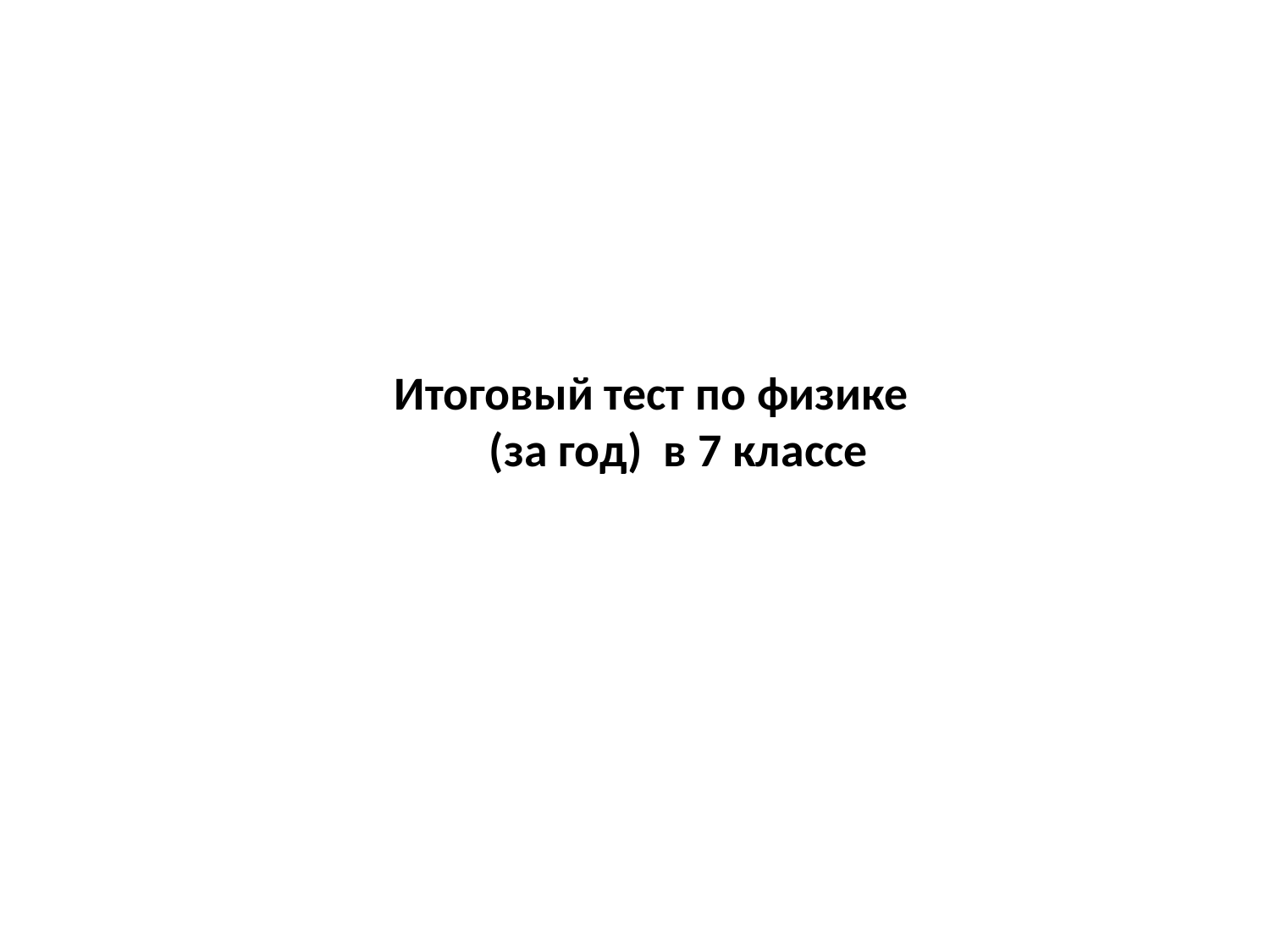

# Итоговый тест по физике (за год)  в 7 классе